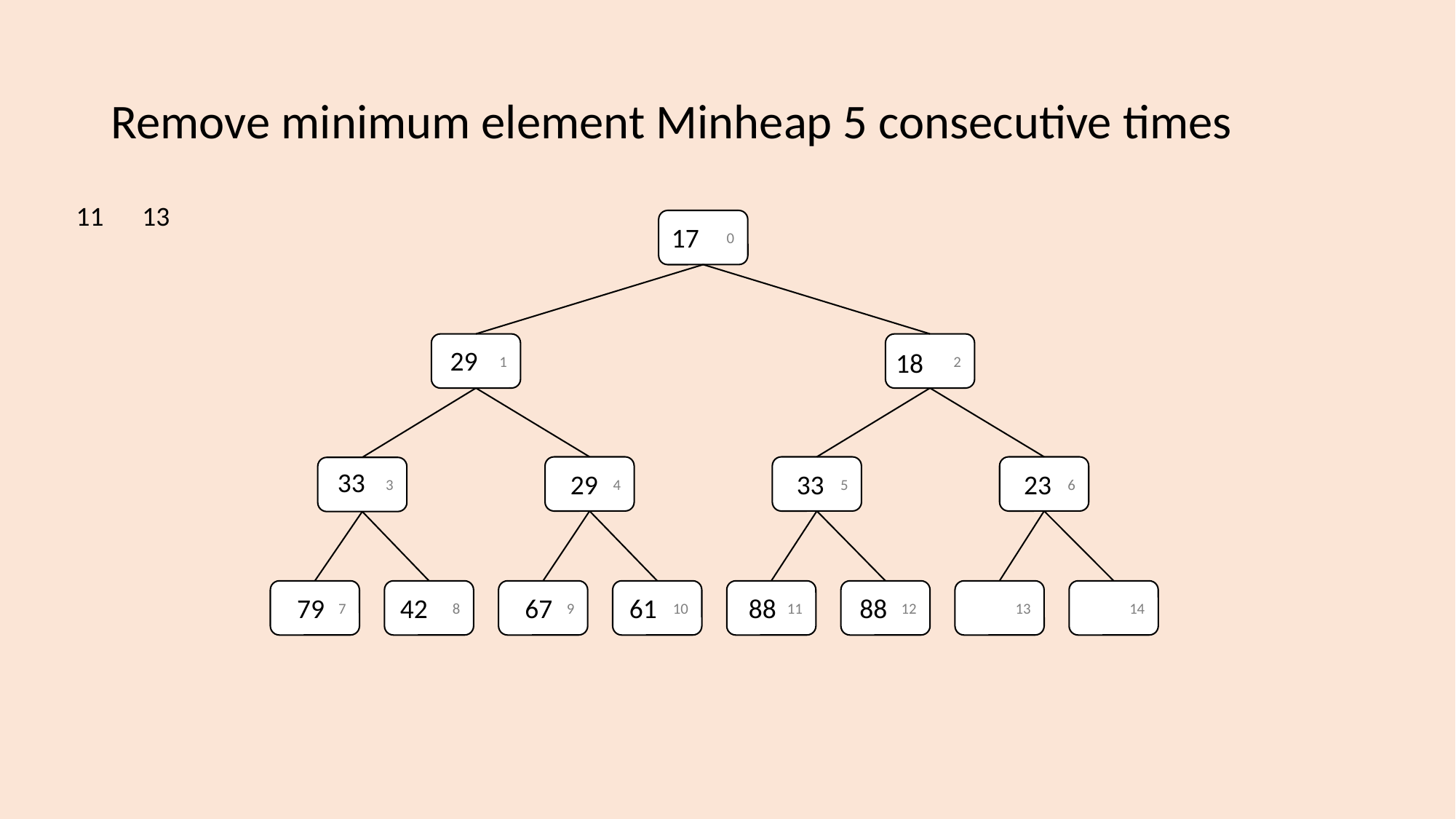

# Remove minimum element Minheap 5 consecutive times
11
13
0
17
2
1
29
18
6
5
4
3
33
29
33
23
7
8
9
10
11
12
13
14
79
67
61
88
88
42